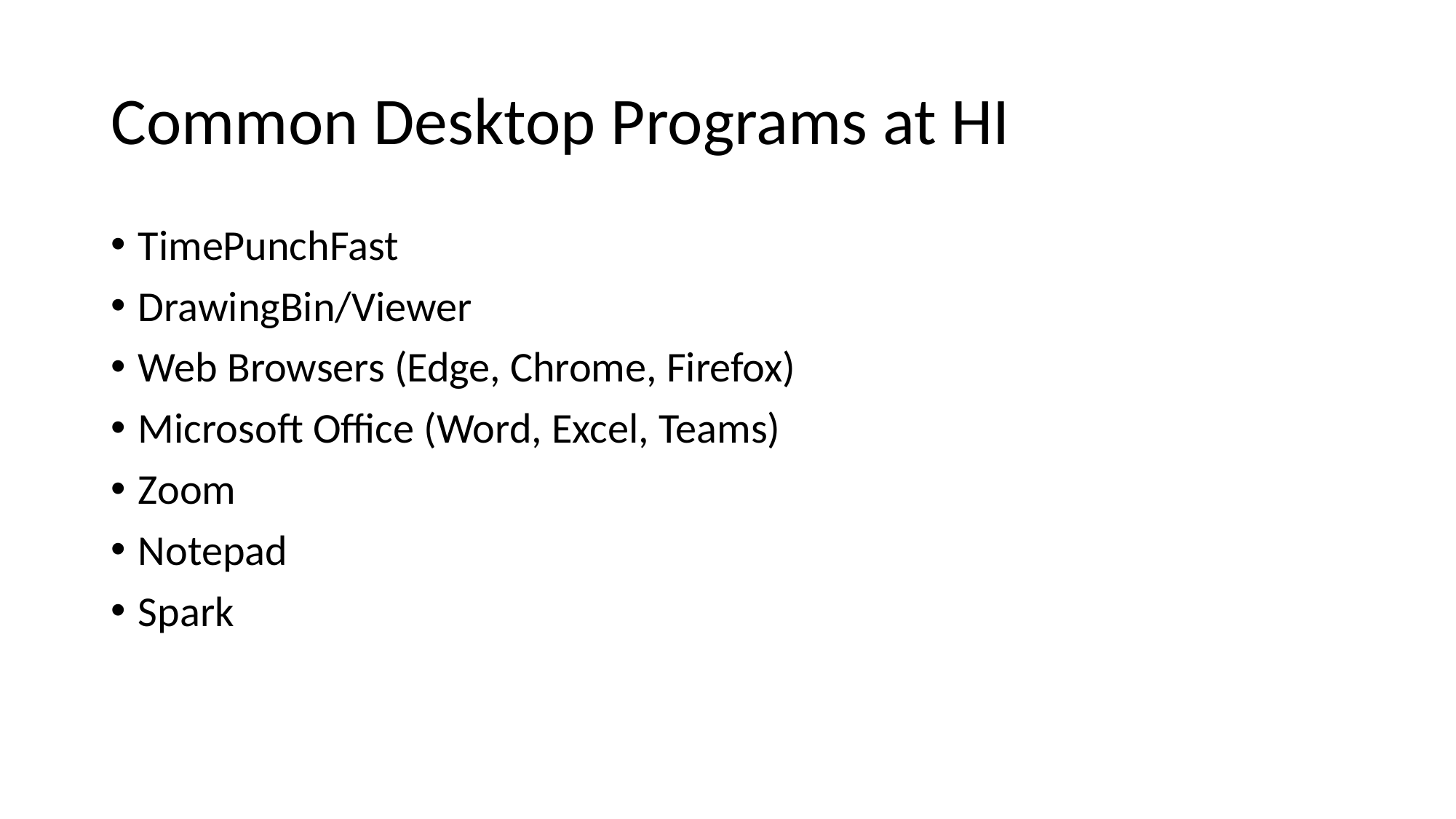

# Common Desktop Programs at HI
TimePunchFast
DrawingBin/Viewer
Web Browsers (Edge, Chrome, Firefox)
Microsoft Office (Word, Excel, Teams)
Zoom
Notepad
Spark